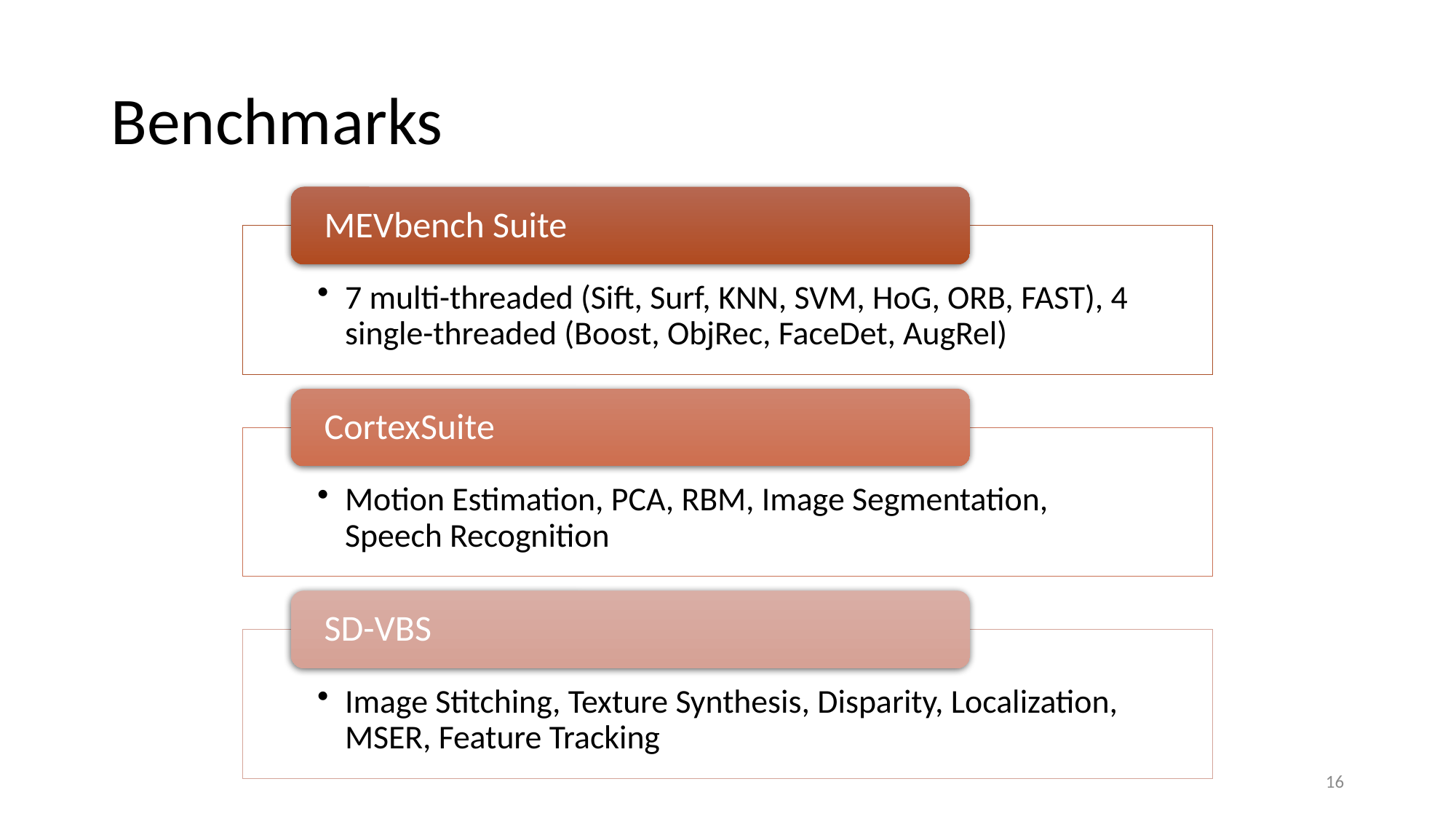

# Benchmarks
7 multi-threaded (Sift, Surf, KNN, SVM, HoG, ORB, FAST), 4 single-threaded (Boost, ObjRec, FaceDet, AugRel)
MEVbench Suite
Motion Estimation, PCA, RBM, Image Segmentation, Speech Recognition
CortexSuite
Image Stitching, Texture Synthesis, Disparity, Localization, MSER, Feature Tracking
SD-VBS
16